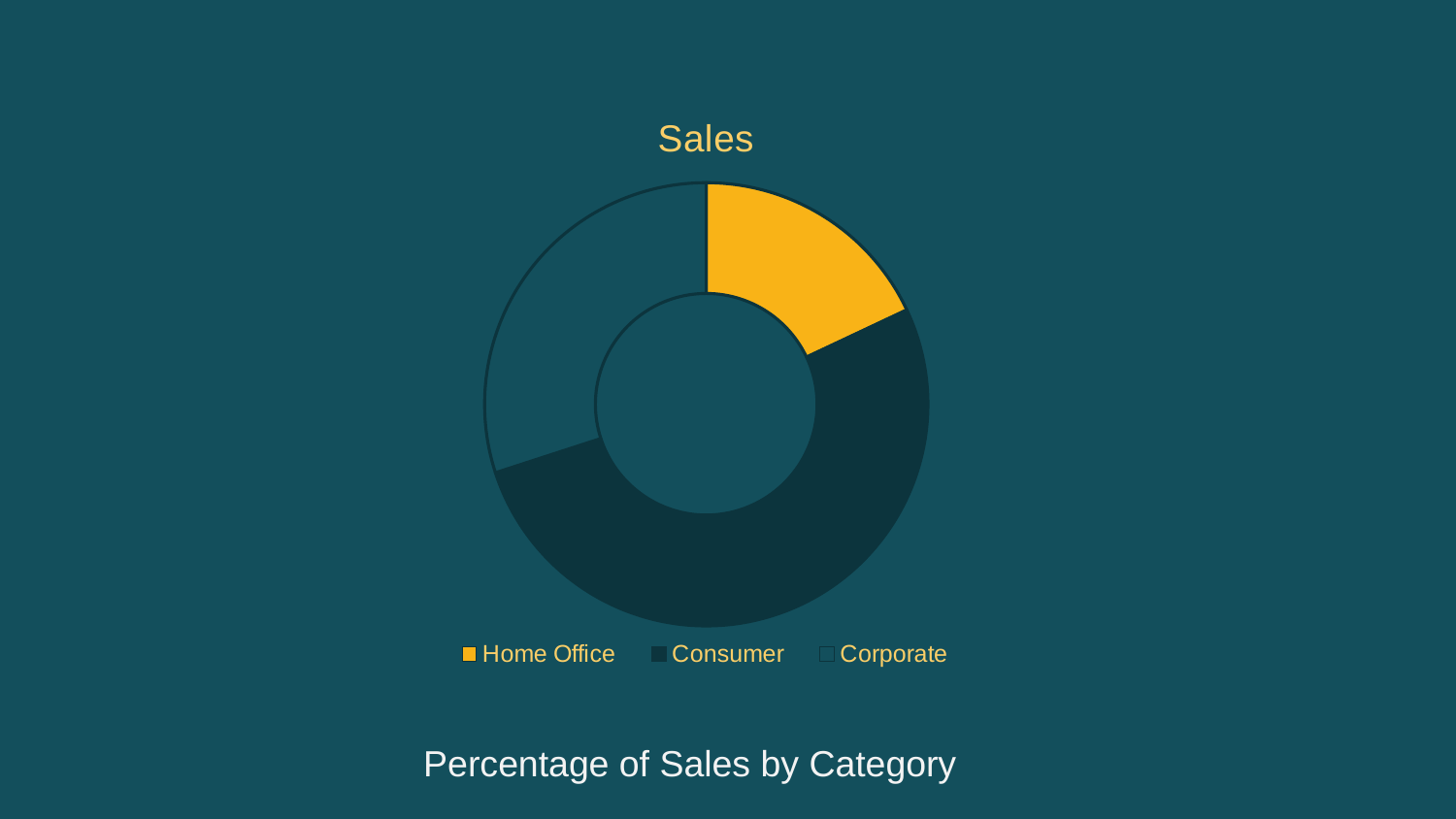

# Percentage of Sales by Category

### Chart:

| Category | Sales |
|---|---|
| Home Office | 18.0 |
| Consumer | 52.0 |
| Corporate | 30.0 |